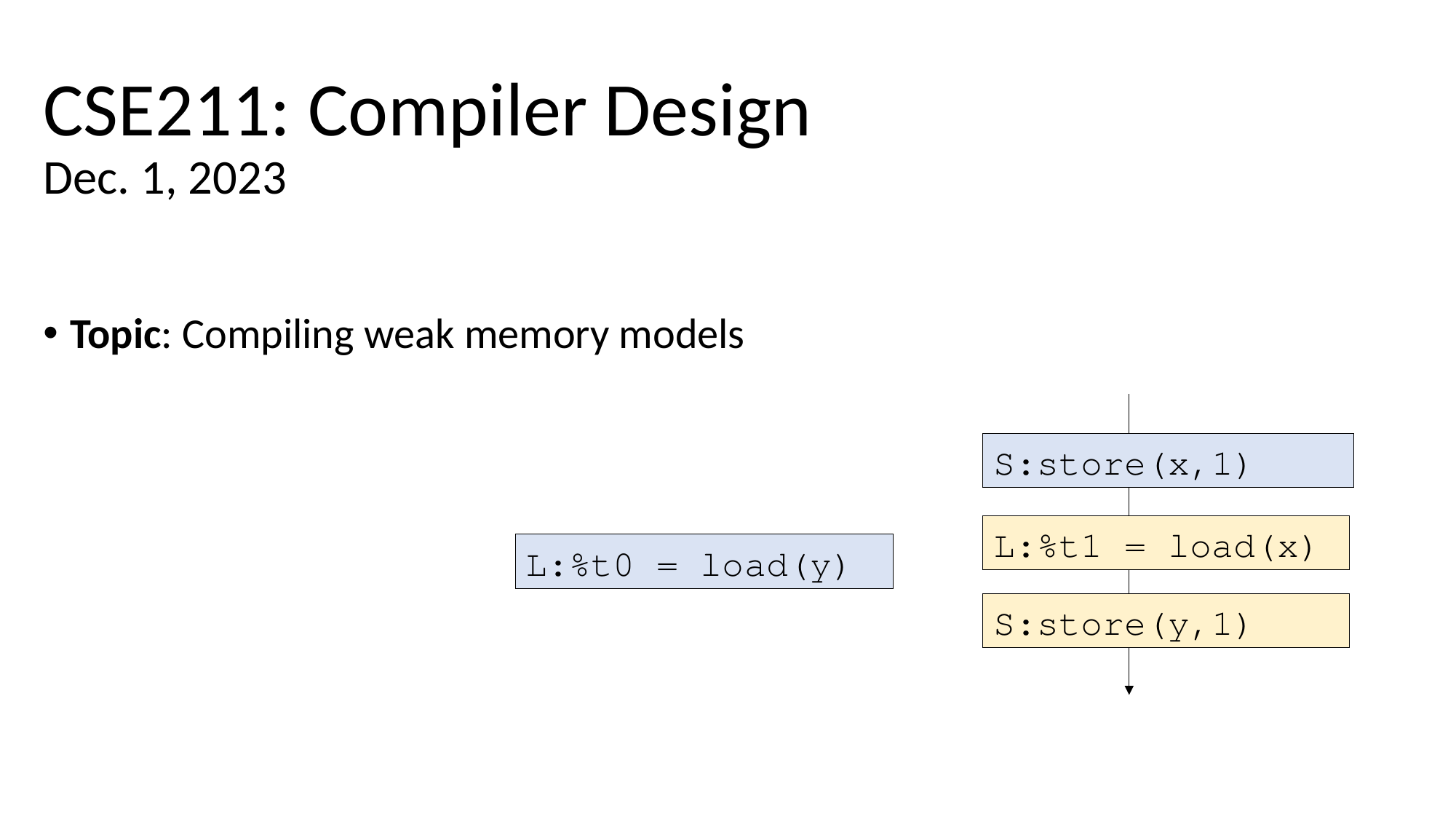

# CSE211: Compiler Design Dec. 1, 2023
Topic: Compiling weak memory models

S:store(x,1)
L:%t1 = load(x)
L:%t0 = load(y)
S:store(y,1)